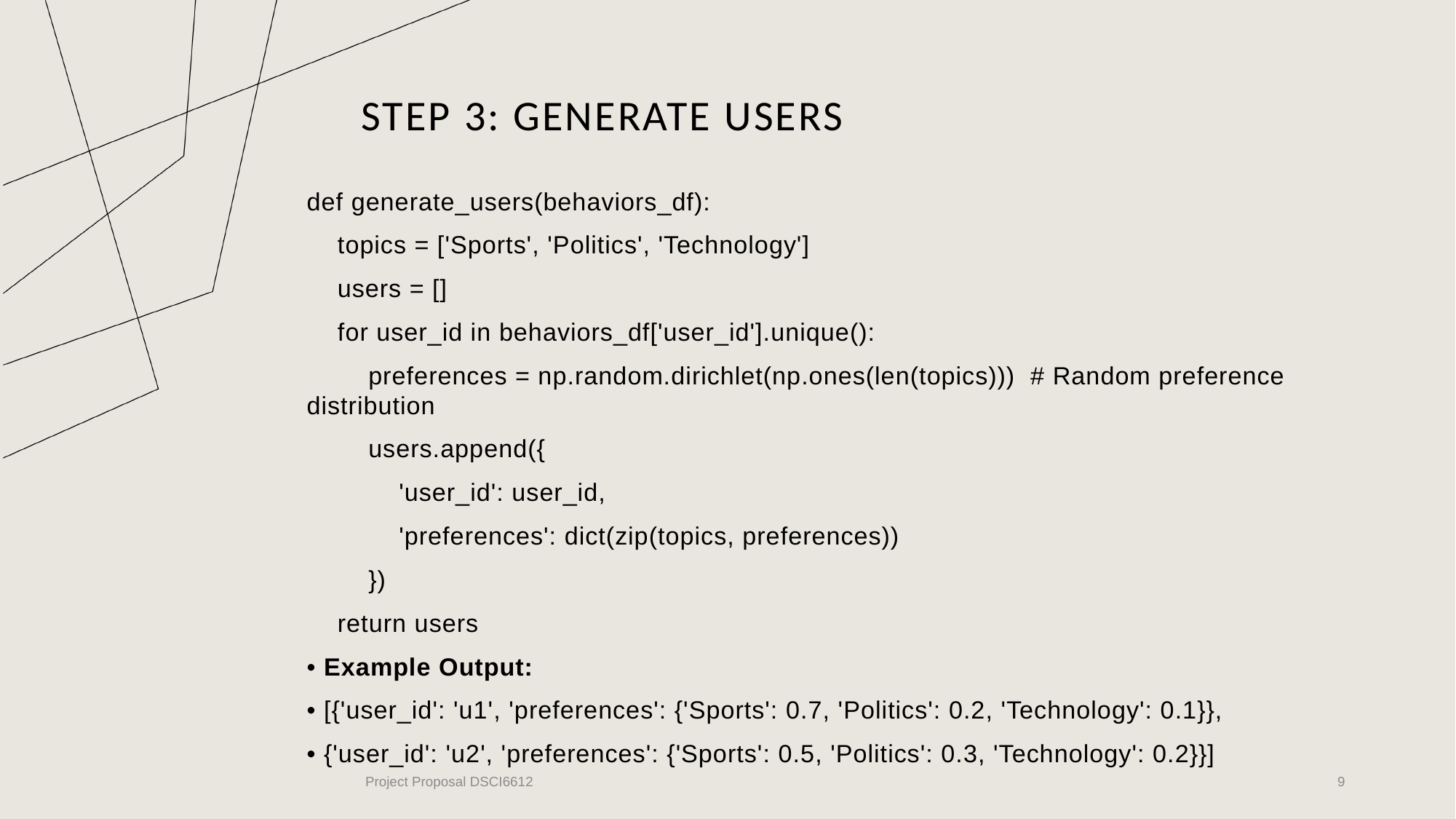

# Step 3: Generate users
def generate_users(behaviors_df):
    topics = ['Sports', 'Politics', 'Technology']
    users = []
    for user_id in behaviors_df['user_id'].unique():
        preferences = np.random.dirichlet(np.ones(len(topics)))  # Random preference distribution
        users.append({
            'user_id': user_id,
            'preferences': dict(zip(topics, preferences))
        })
    return users
• Example Output:
• [{'user_id': 'u1', 'preferences': {'Sports': 0.7, 'Politics': 0.2, 'Technology': 0.1}},
• {'user_id': 'u2', 'preferences': {'Sports': 0.5, 'Politics': 0.3, 'Technology': 0.2}}]

Project Proposal DSCI6612
9